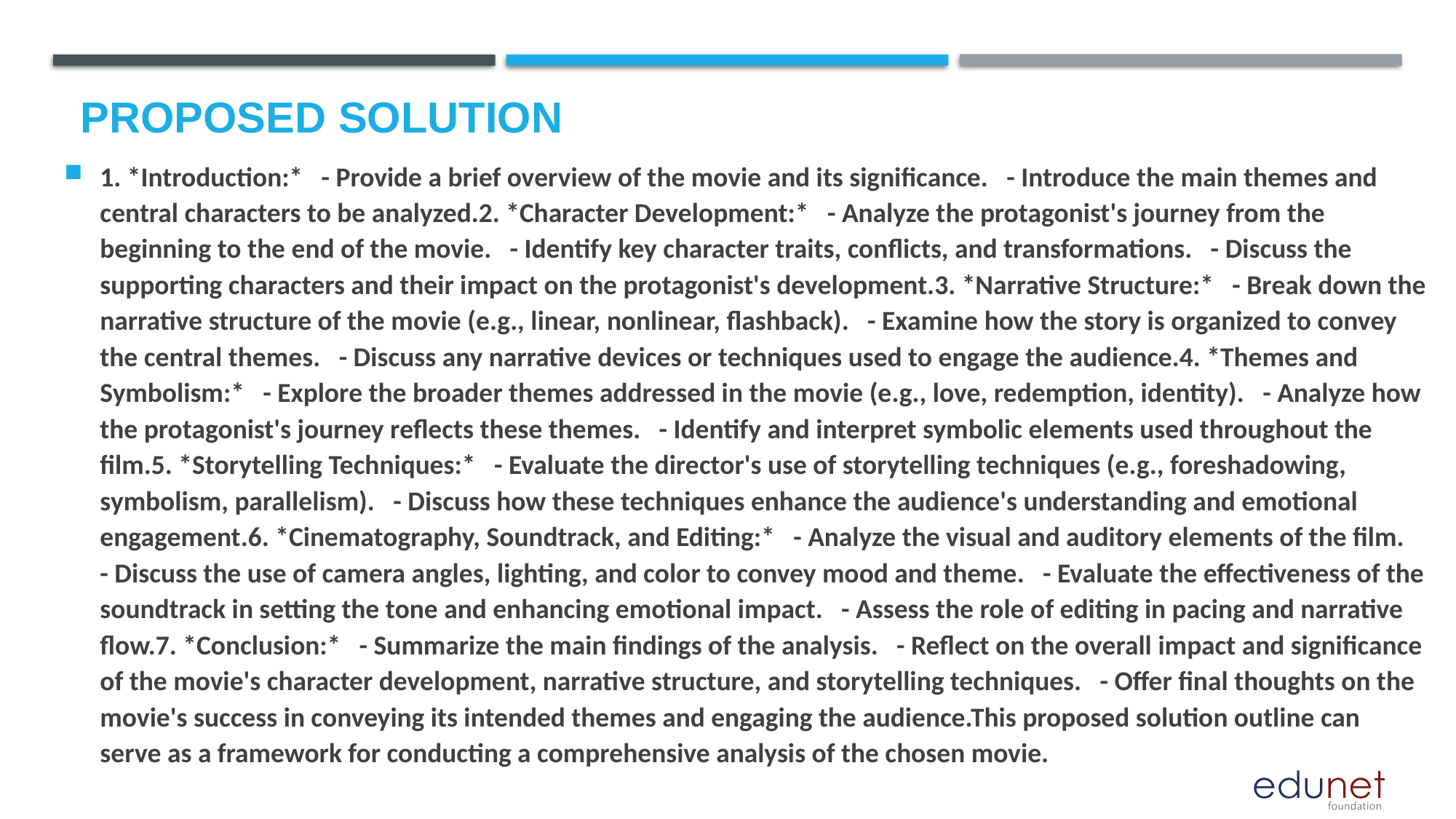

# Proposed Solution
1. *Introduction:*   - Provide a brief overview of the movie and its significance.   - Introduce the main themes and central characters to be analyzed.2. *Character Development:*   - Analyze the protagonist's journey from the beginning to the end of the movie.   - Identify key character traits, conflicts, and transformations.   - Discuss the supporting characters and their impact on the protagonist's development.3. *Narrative Structure:*   - Break down the narrative structure of the movie (e.g., linear, nonlinear, flashback).   - Examine how the story is organized to convey the central themes.   - Discuss any narrative devices or techniques used to engage the audience.4. *Themes and Symbolism:*   - Explore the broader themes addressed in the movie (e.g., love, redemption, identity).   - Analyze how the protagonist's journey reflects these themes.   - Identify and interpret symbolic elements used throughout the film.5. *Storytelling Techniques:*   - Evaluate the director's use of storytelling techniques (e.g., foreshadowing, symbolism, parallelism).   - Discuss how these techniques enhance the audience's understanding and emotional engagement.6. *Cinematography, Soundtrack, and Editing:*   - Analyze the visual and auditory elements of the film.   - Discuss the use of camera angles, lighting, and color to convey mood and theme.   - Evaluate the effectiveness of the soundtrack in setting the tone and enhancing emotional impact.   - Assess the role of editing in pacing and narrative flow.7. *Conclusion:*   - Summarize the main findings of the analysis.   - Reflect on the overall impact and significance of the movie's character development, narrative structure, and storytelling techniques.   - Offer final thoughts on the movie's success in conveying its intended themes and engaging the audience.This proposed solution outline can serve as a framework for conducting a comprehensive analysis of the chosen movie.